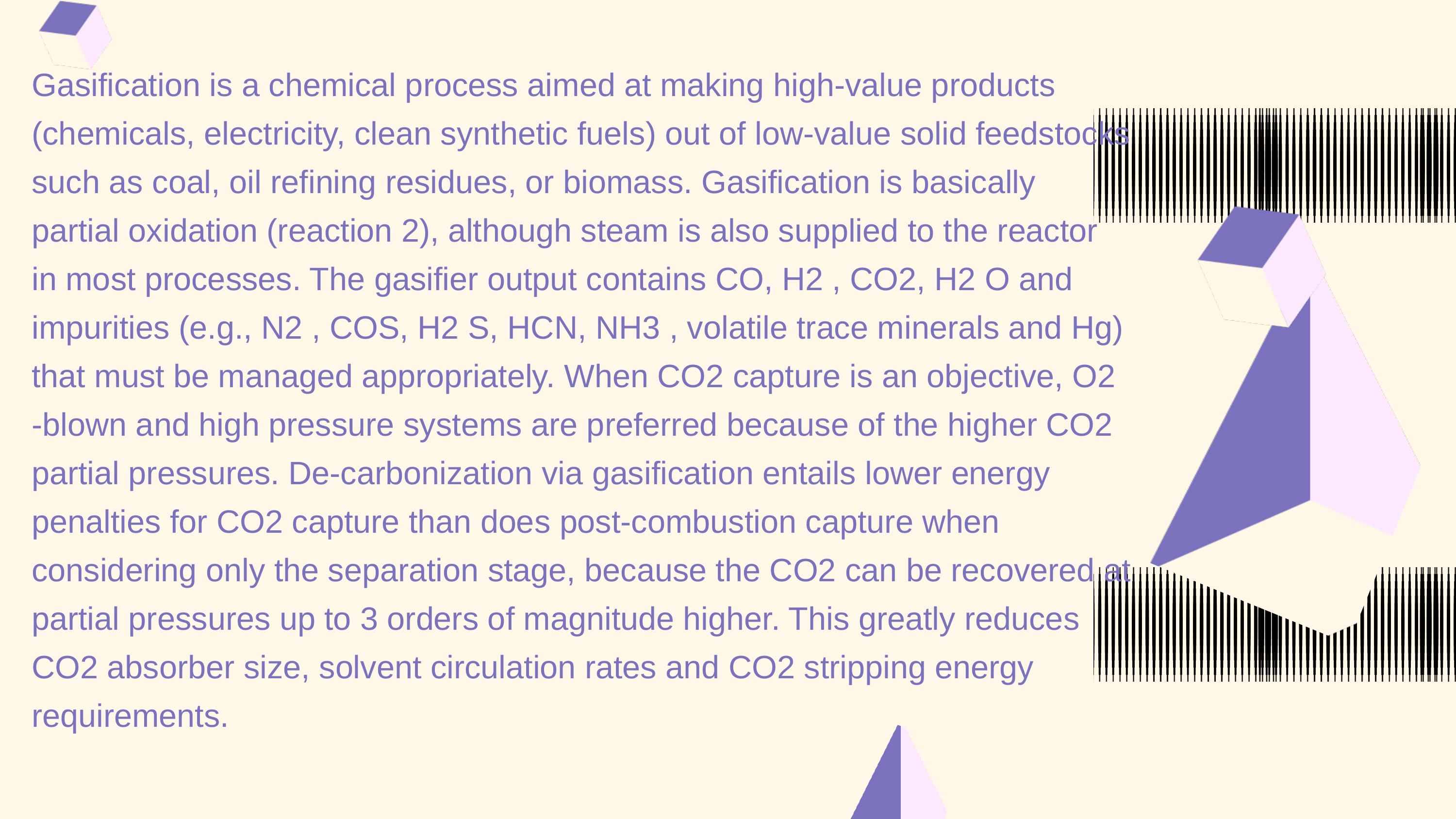

Gasification is a chemical process aimed at making high-value products (chemicals, electricity, clean synthetic fuels) out of low-value solid feedstocks such as coal, oil refining residues, or biomass. Gasification is basically partial oxidation (reaction 2), although steam is also supplied to the reactor in most processes. The gasifier output contains CO, H2 , CO2, H2 O and impurities (e.g., N2 , COS, H2 S, HCN, NH3 , volatile trace minerals and Hg) that must be managed appropriately. When CO2 capture is an objective, O2 -blown and high pressure systems are preferred because of the higher CO2 partial pressures. De-carbonization via gasification entails lower energy penalties for CO2 capture than does post-combustion capture when considering only the separation stage, because the CO2 can be recovered at partial pressures up to 3 orders of magnitude higher. This greatly reduces CO2 absorber size, solvent circulation rates and CO2 stripping energy requirements.